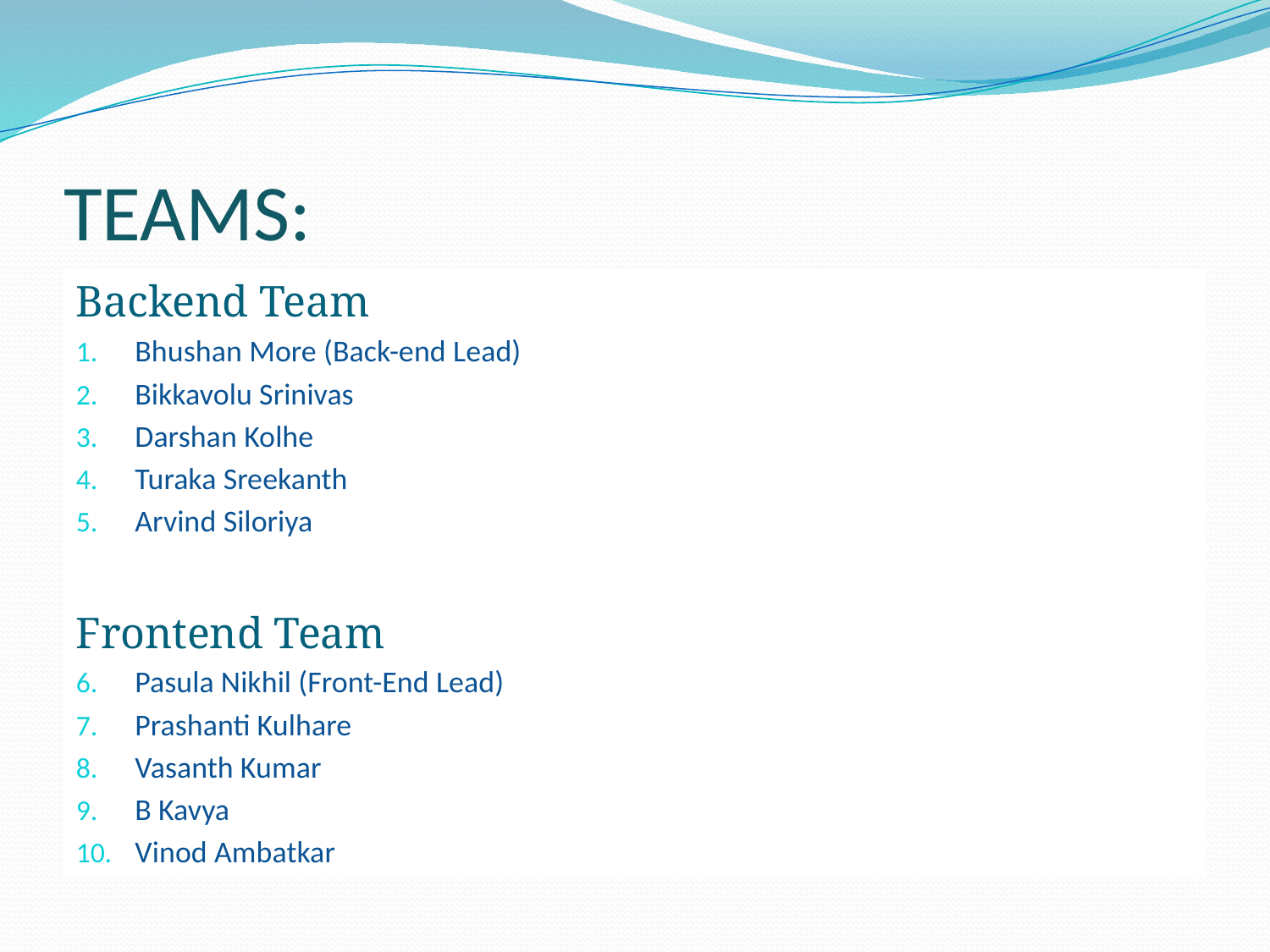

# TEAMS:
Backend Team
Bhushan More (Back-end Lead)
Bikkavolu Srinivas
Darshan Kolhe
Turaka Sreekanth
Arvind Siloriya

Frontend Team
Pasula Nikhil (Front-End Lead)
Prashanti Kulhare
Vasanth Kumar
B Kavya
Vinod Ambatkar